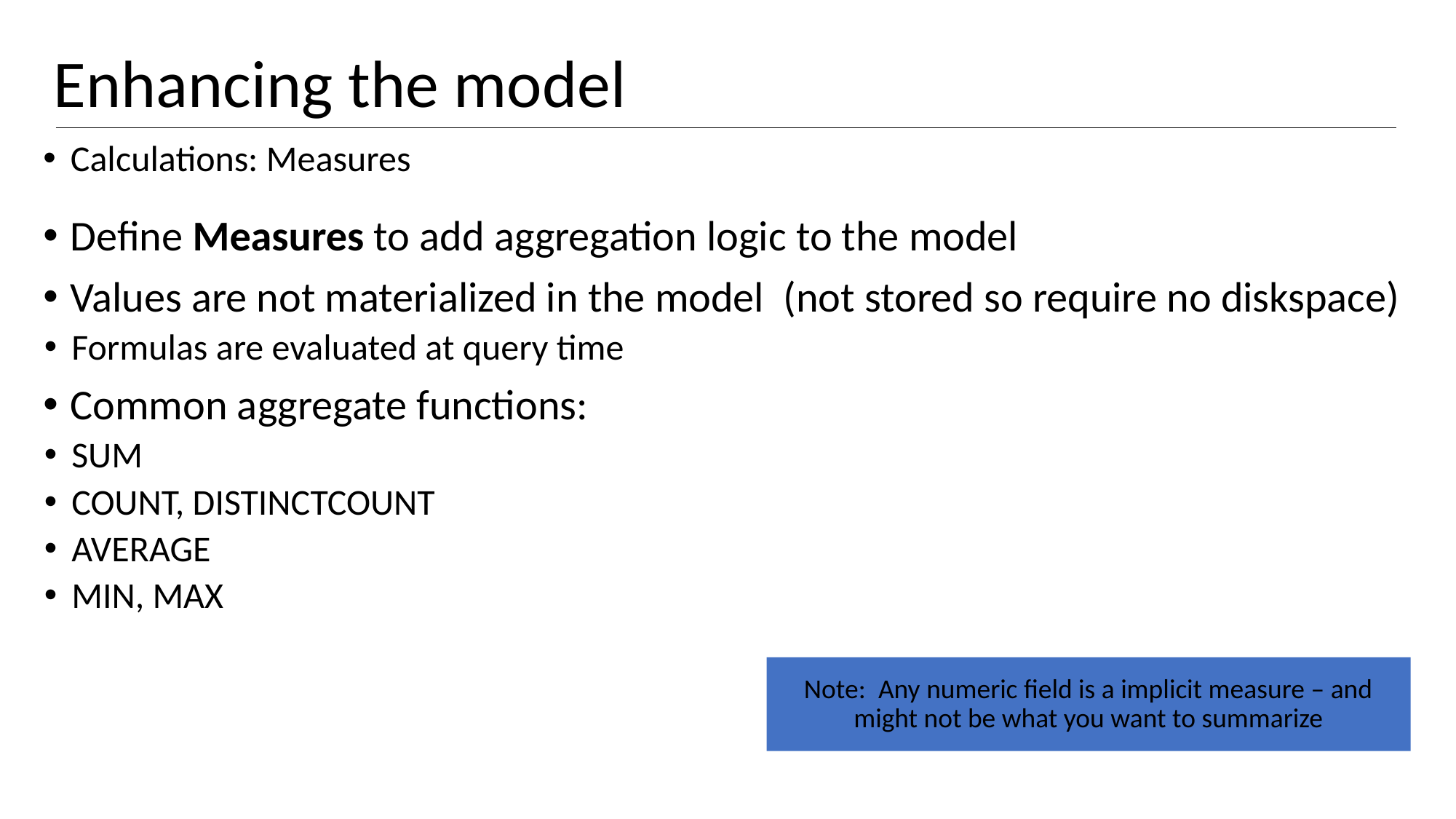

# Enhancing the model
Calculations: Measures
Define Measures to add aggregation logic to the model
Values are not materialized in the model  (not stored so require no diskspace)
Formulas are evaluated at query time
Common aggregate functions:
SUM
COUNT, DISTINCTCOUNT
AVERAGE
MIN, MAX
Note:  Any numeric field is a implicit measure – and might not be what you want to summarize